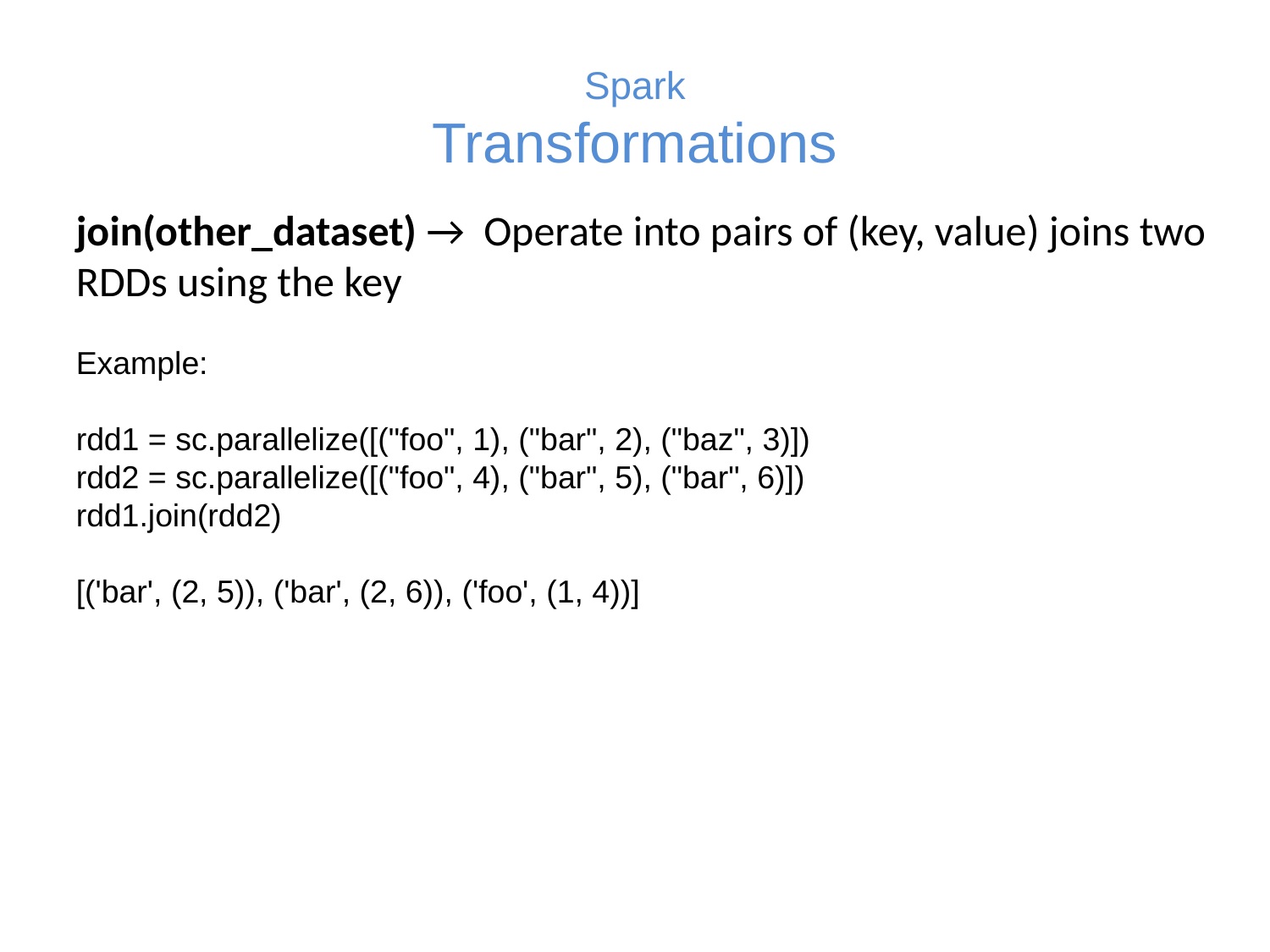

# Spark Transformations
join(other_dataset) →  Operate into pairs of (key, value) joins two RDDs using the key

Example:

rdd1 = sc.parallelize([("foo", 1), ("bar", 2), ("baz", 3)])
rdd2 = sc.parallelize([("foo", 4), ("bar", 5), ("bar", 6)])
rdd1.join(rdd2)

[('bar', (2, 5)), ('bar', (2, 6)), ('foo', (1, 4))]